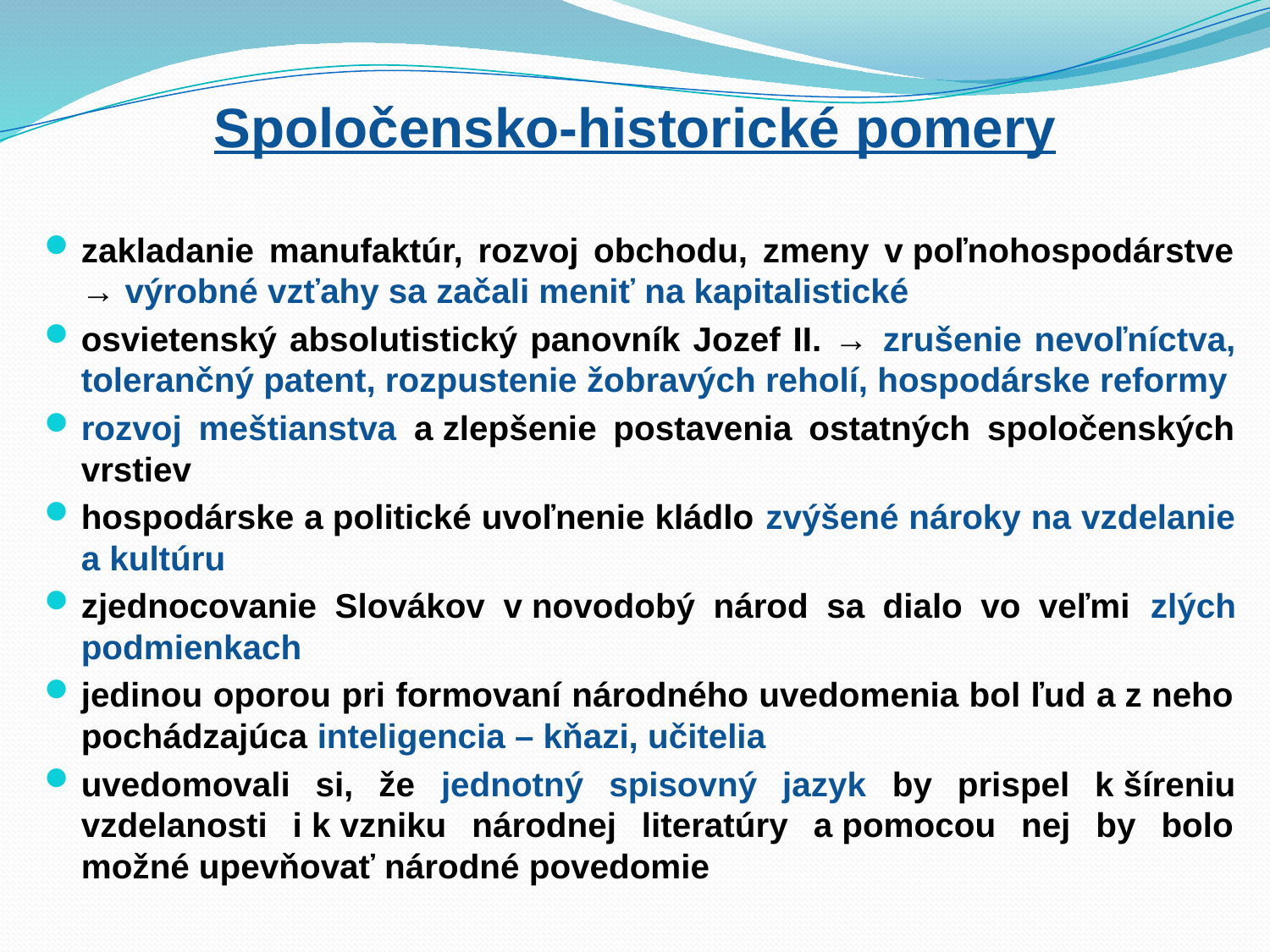

# Spoločensko-historické pomery
zakladanie manufaktúr, rozvoj obchodu, zmeny v poľnohospodárstve → výrobné vzťahy sa začali meniť na kapitalistické
osvietenský absolutistický panovník Jozef II. → zrušenie nevoľníctva, tolerančný patent, rozpustenie žobravých reholí, hospodárske reformy
rozvoj meštianstva a zlepšenie postavenia ostatných spoločenských vrstiev
hospodárske a politické uvoľnenie kládlo zvýšené nároky na vzdelanie a kultúru
zjednocovanie Slovákov v novodobý národ sa dialo vo veľmi zlých podmienkach
jedinou oporou pri formovaní národného uvedomenia bol ľud a z neho pochádzajúca inteligencia – kňazi, učitelia
uvedomovali si, že jednotný spisovný jazyk by prispel k šíreniu vzdelanosti i k vzniku národnej literatúry a pomocou nej by bolo možné upevňovať národné povedomie